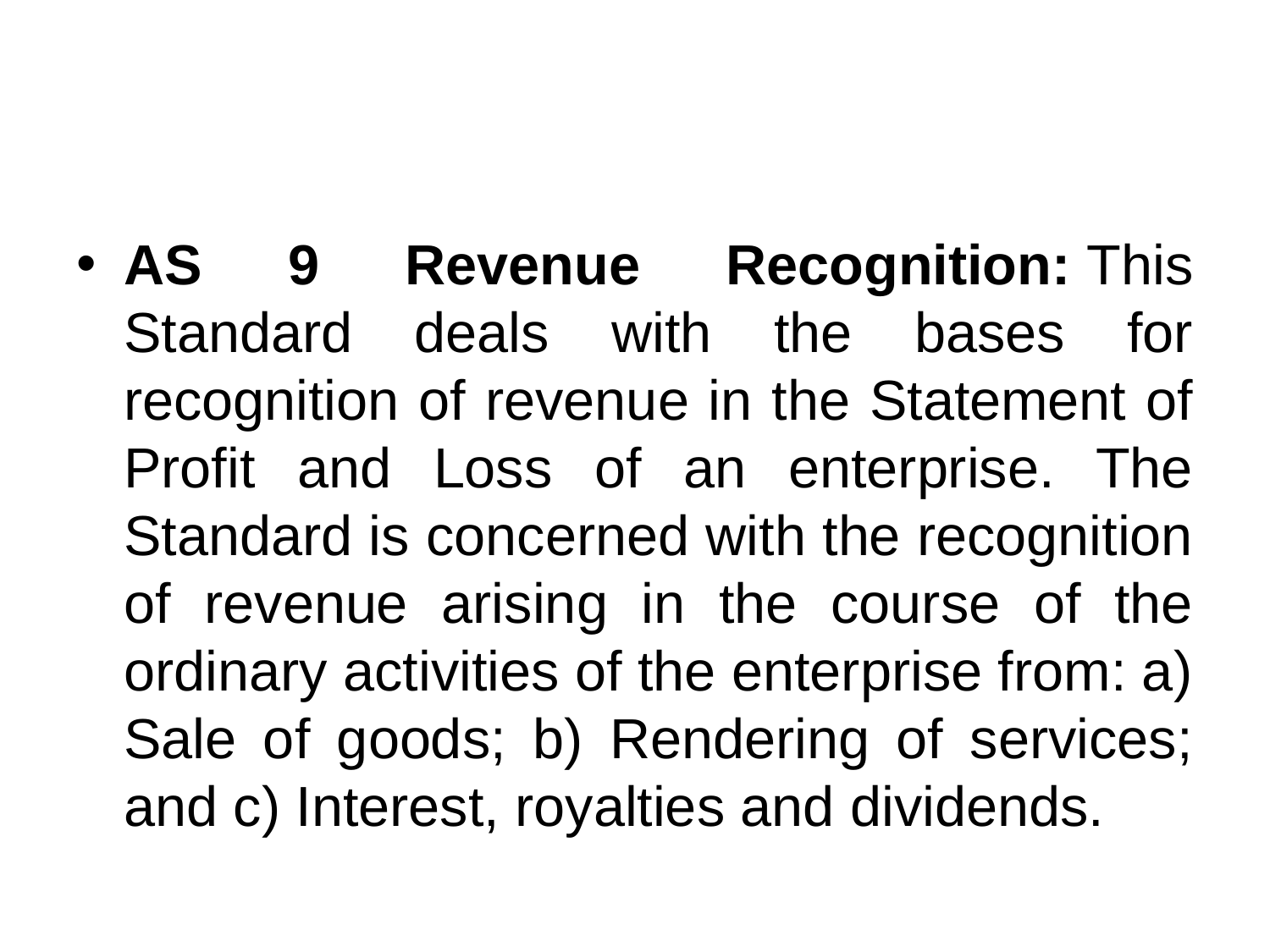

#
AS 9 Revenue Recognition: This Standard deals with the bases for recognition of revenue in the Statement of Profit and Loss of an enterprise. The Standard is concerned with the recognition of revenue arising in the course of the ordinary activities of the enterprise from: a) Sale of goods; b) Rendering of services; and c) Interest, royalties and dividends.